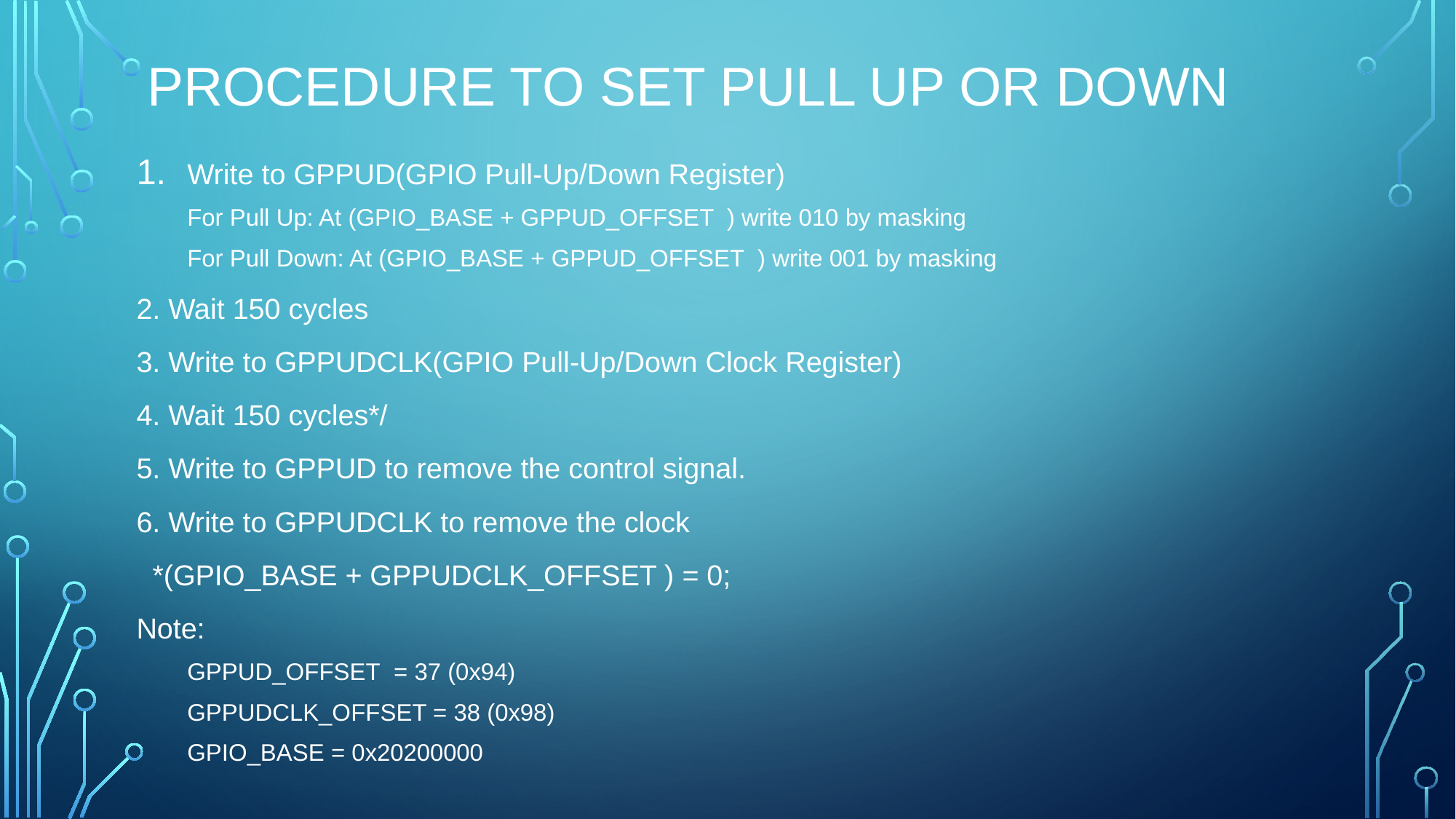

# Procedure to set pull up or down
Write to GPPUD(GPIO Pull-Up/Down Register)
For Pull Up: At (GPIO_BASE + GPPUD_OFFSET  ) write 010 by masking
For Pull Down: At (GPIO_BASE + GPPUD_OFFSET  ) write 001 by masking
2. Wait 150 cycles
3. Write to GPPUDCLK(GPIO Pull-Up/Down Clock Register)
4. Wait 150 cycles*/
5. Write to GPPUD to remove the control signal.
6. Write to GPPUDCLK to remove the clock
  *(GPIO_BASE + GPPUDCLK_OFFSET ) = 0;
Note:
GPPUD_OFFSET  = 37 (0x94)
GPPUDCLK_OFFSET = 38 (0x98)
GPIO_BASE = 0x20200000